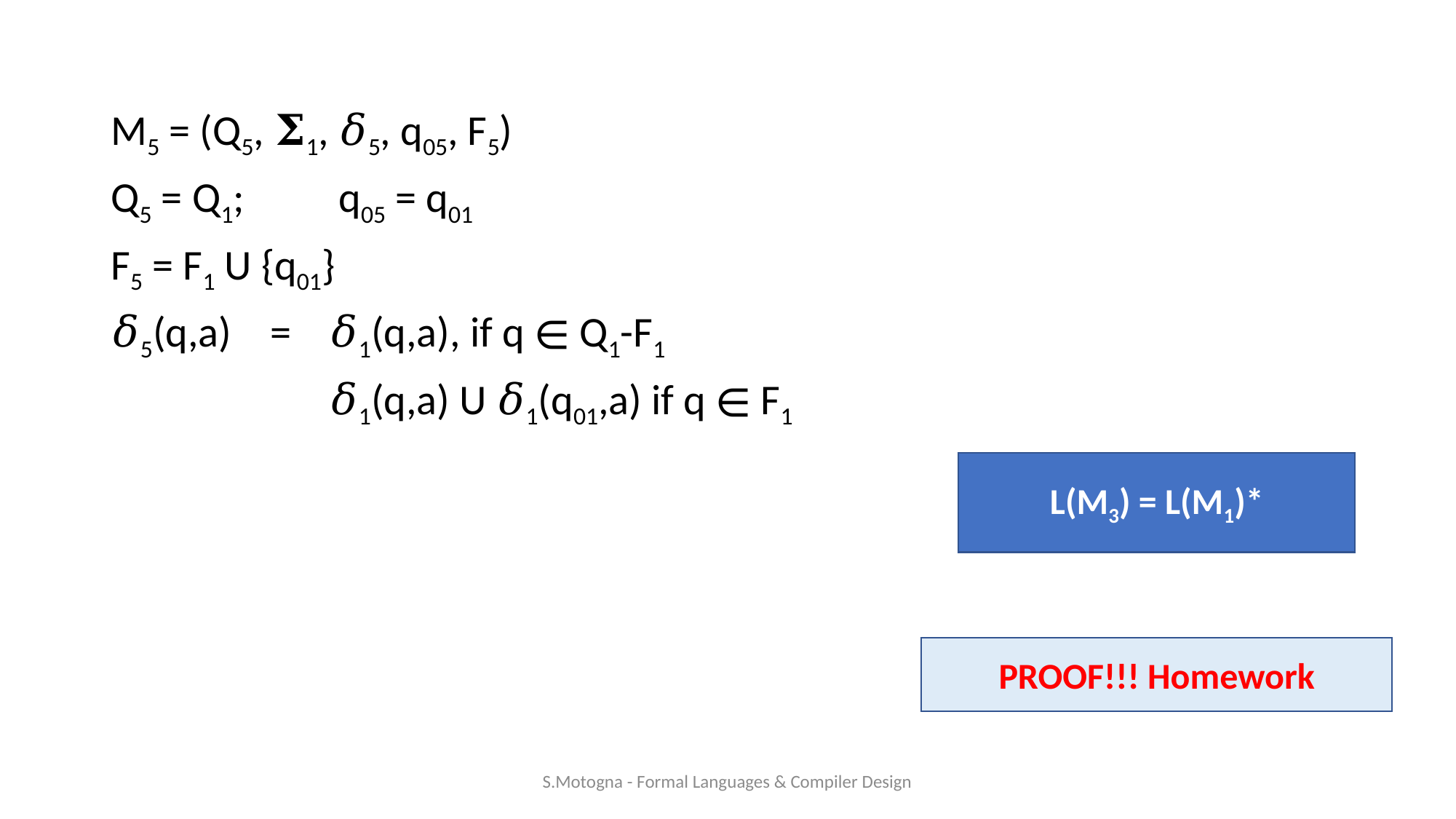

M5 = (Q5, 𝚺1, 𝛿5, q05, F5)
Q5 = Q1;	 q05 = q01
F5 = F1 U {q01}
𝛿5(q,a)    =  	𝛿1(q,a), if q ∊ Q1-F1
		𝛿1(q,a) U 𝛿1(q01,a) if q ∊ F1

L(M3) = L(M1)*
PROOF!!! Homework
S.Motogna - Formal Languages & Compiler Design